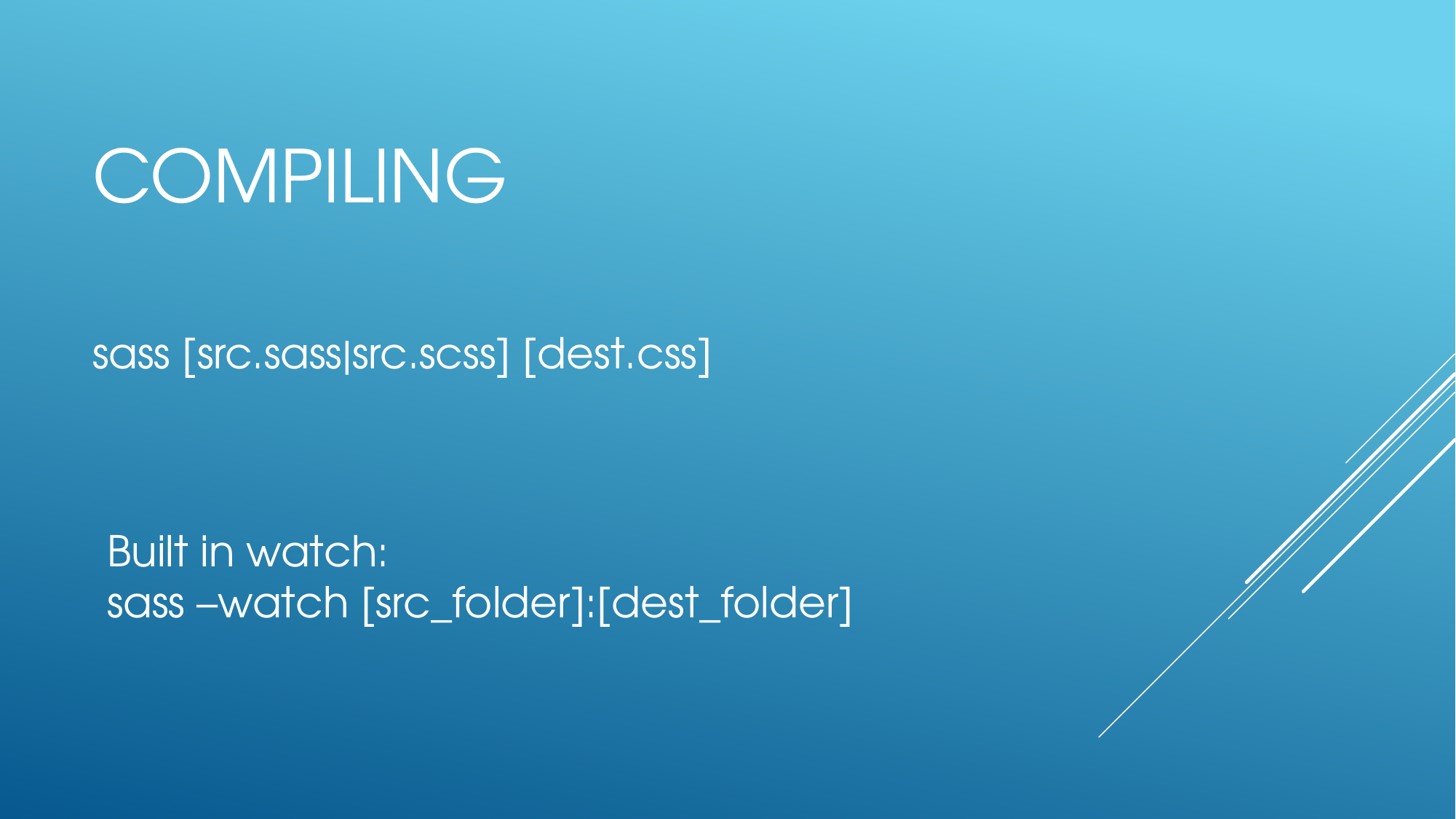

# Compiling
sass [src.sass|src.scss] [dest.css]
Built in watch:
sass –watch [src_folder]:[dest_folder]